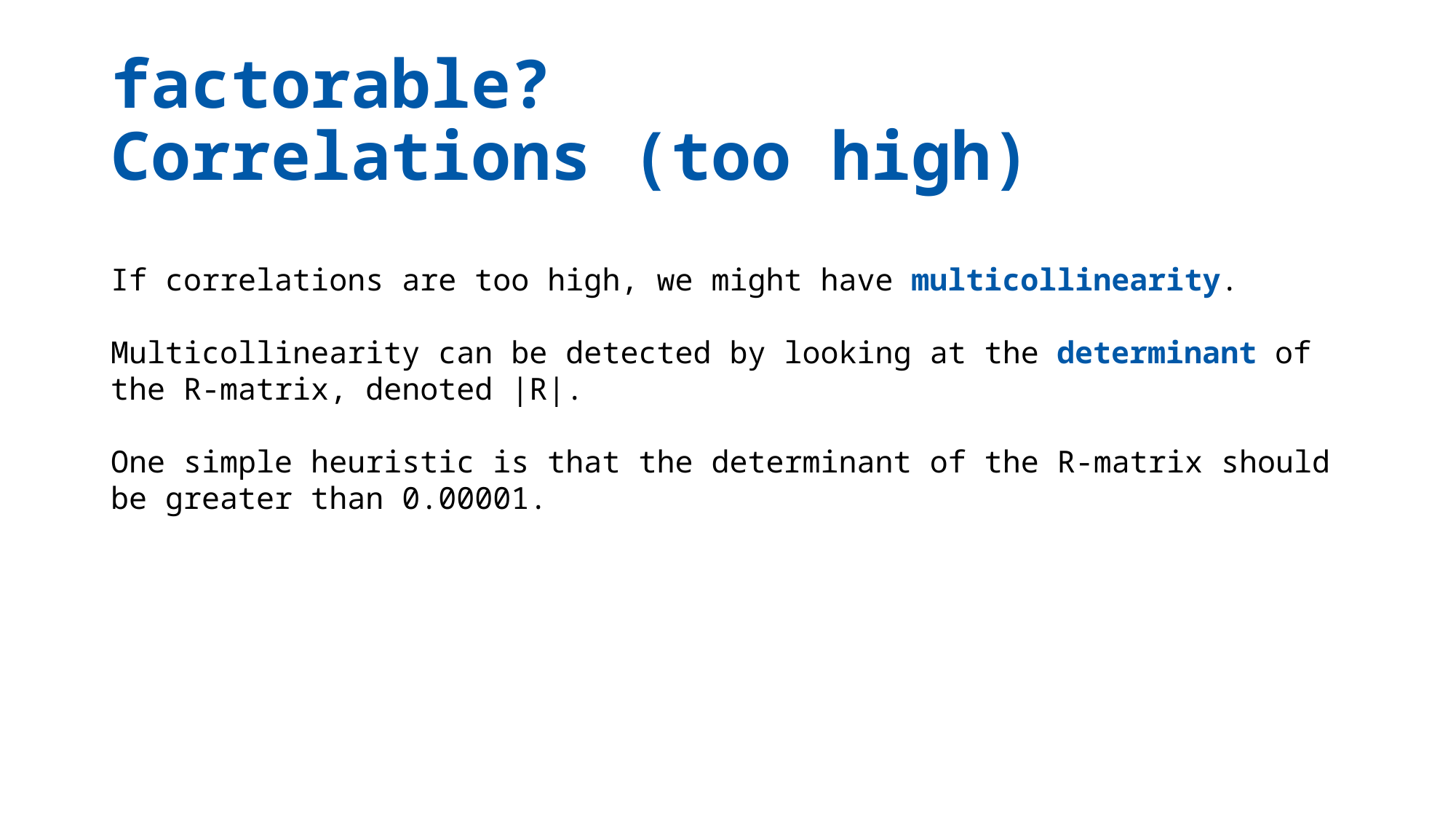

# factorable? Correlations (too high)
If correlations are too high, we might have multicollinearity.

Multicollinearity can be detected by looking at the determinant of the R-matrix, denoted |R|.

One simple heuristic is that the determinant of the R-matrix should be greater than 0.00001.